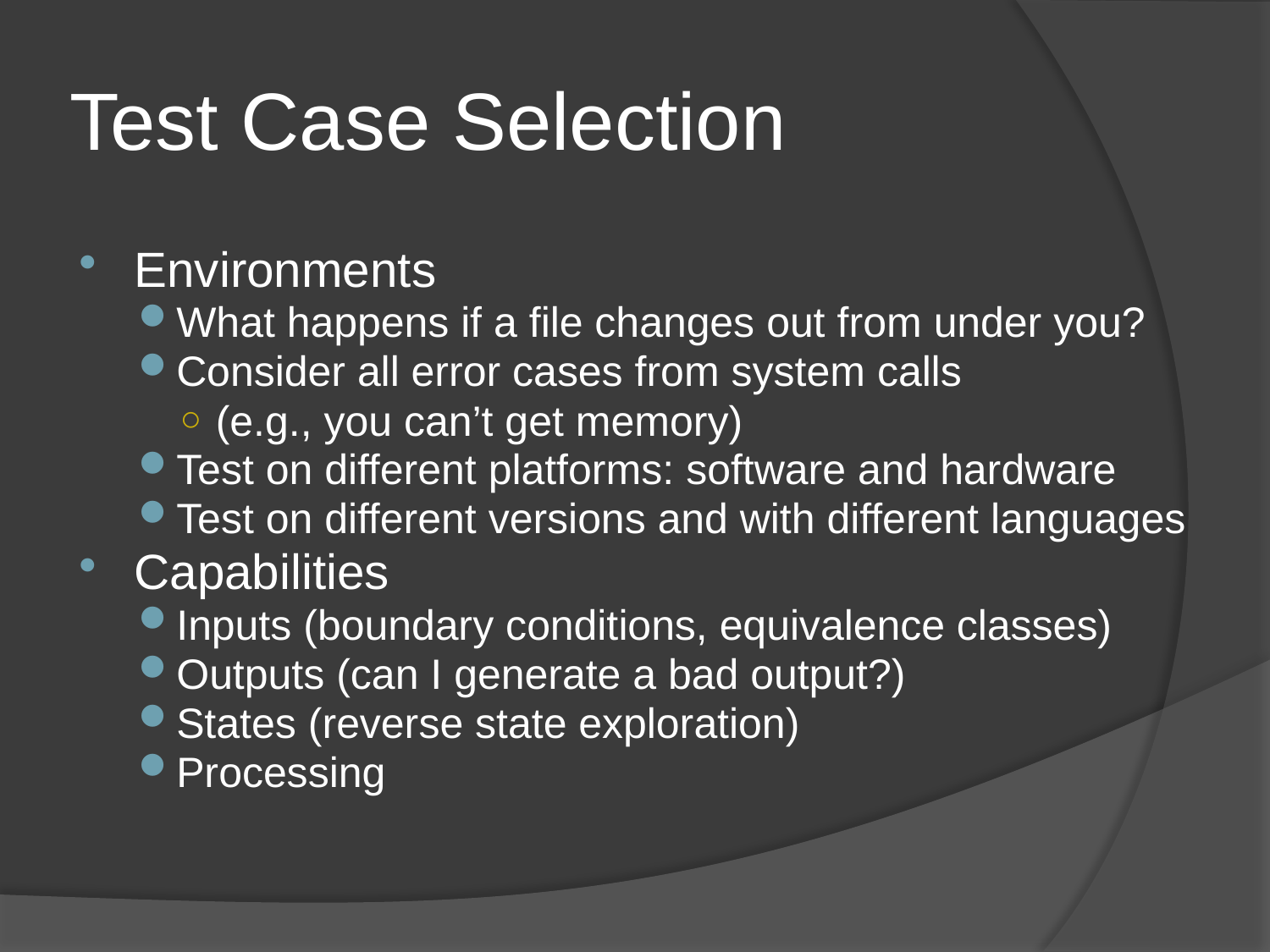

# Test Case Selection
Environments
What happens if a file changes out from under you?
Consider all error cases from system calls
(e.g., you can’t get memory)
Test on different platforms: software and hardware
Test on different versions and with different languages
Capabilities
Inputs (boundary conditions, equivalence classes)
Outputs (can I generate a bad output?)
States (reverse state exploration)
Processing